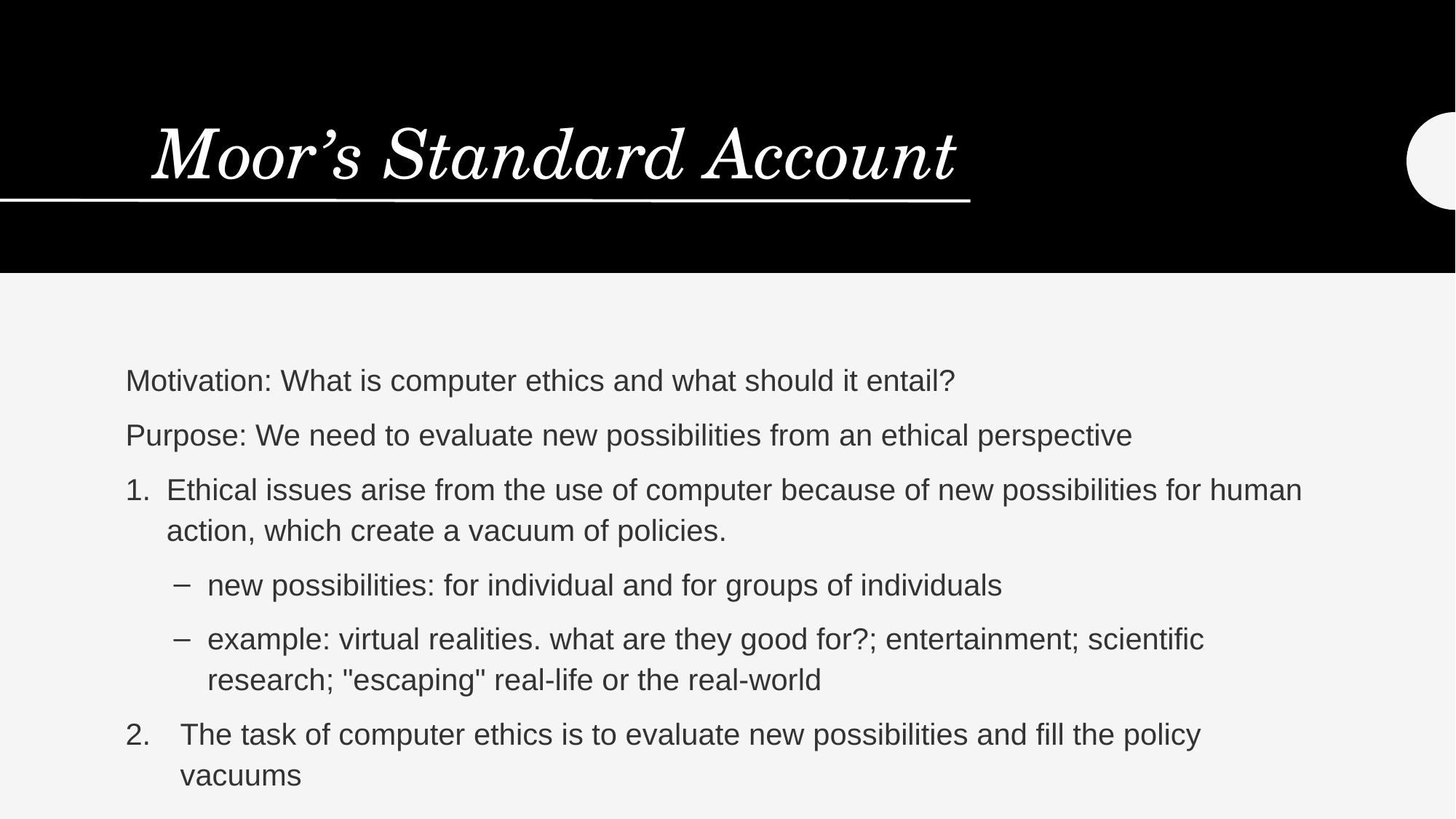

# Moor’s Standard Account

Motivation: What is computer ethics and what should it entail?
Purpose: We need to evaluate new possibilities from an ethical perspective
Ethical issues arise from the use of computer because of new possibilities for human action, which create a vacuum of policies.
new possibilities: for individual and for groups of individuals
example: virtual realities. what are they good for?; entertainment; scientific research; "escaping" real-life or the real-world
The task of computer ethics is to evaluate new possibilities and fill the policy vacuums